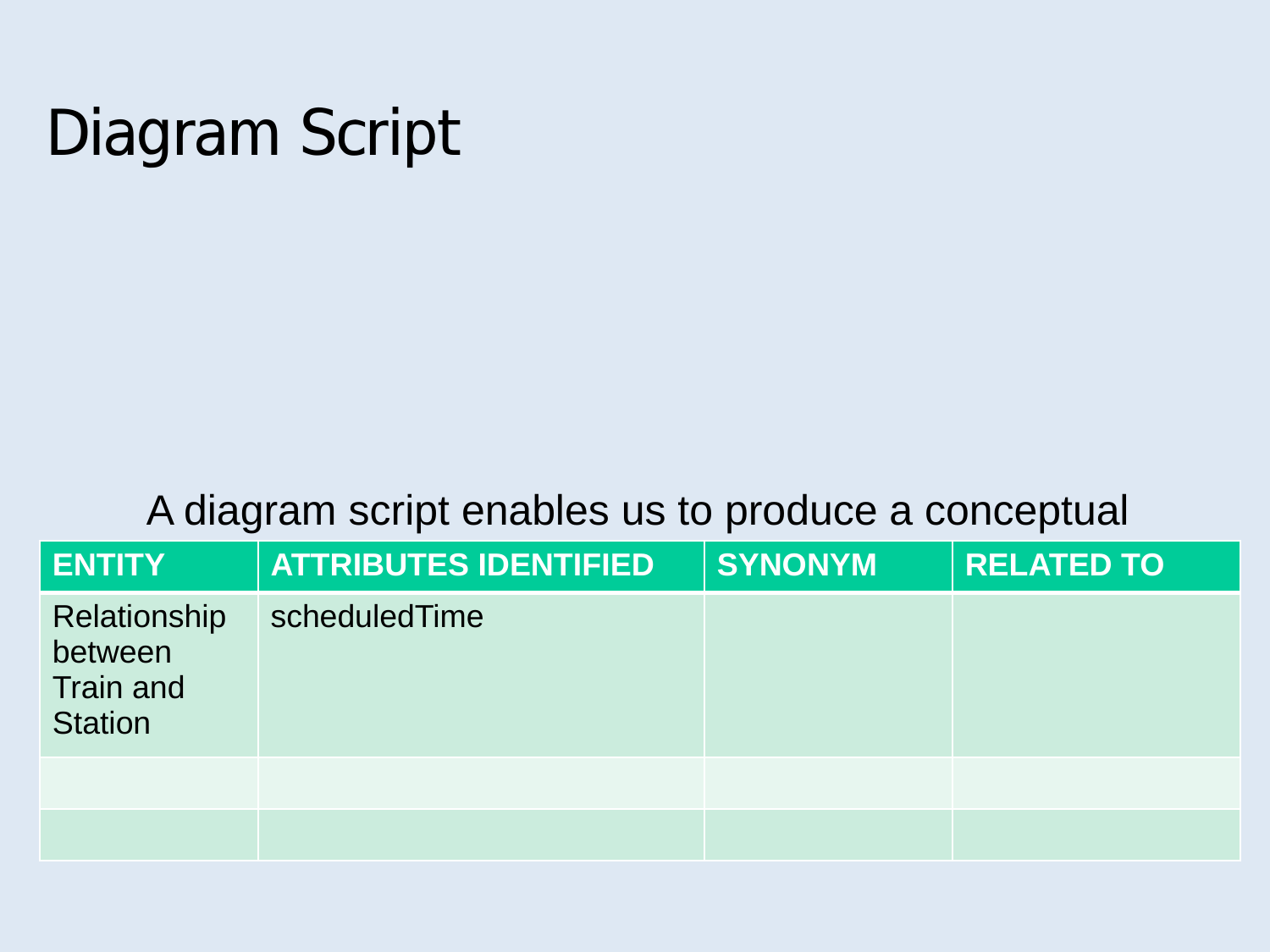

Diagram Script
A diagram script enables us to produce a conceptual design that is not overly complex
allows us to record elements  that we do not wish to show
allows us to resolve ambiguities
allows us to record attributes that can only be determined by two or more entities

| ENTITY | ATTRIBUTES IDENTIFIED | SYNONYM | RELATED TO |
| --- | --- | --- | --- |
| Relationship between Train and Station | scheduledTime |  |  |
|  |  |  |  |
|  |  |  |  |